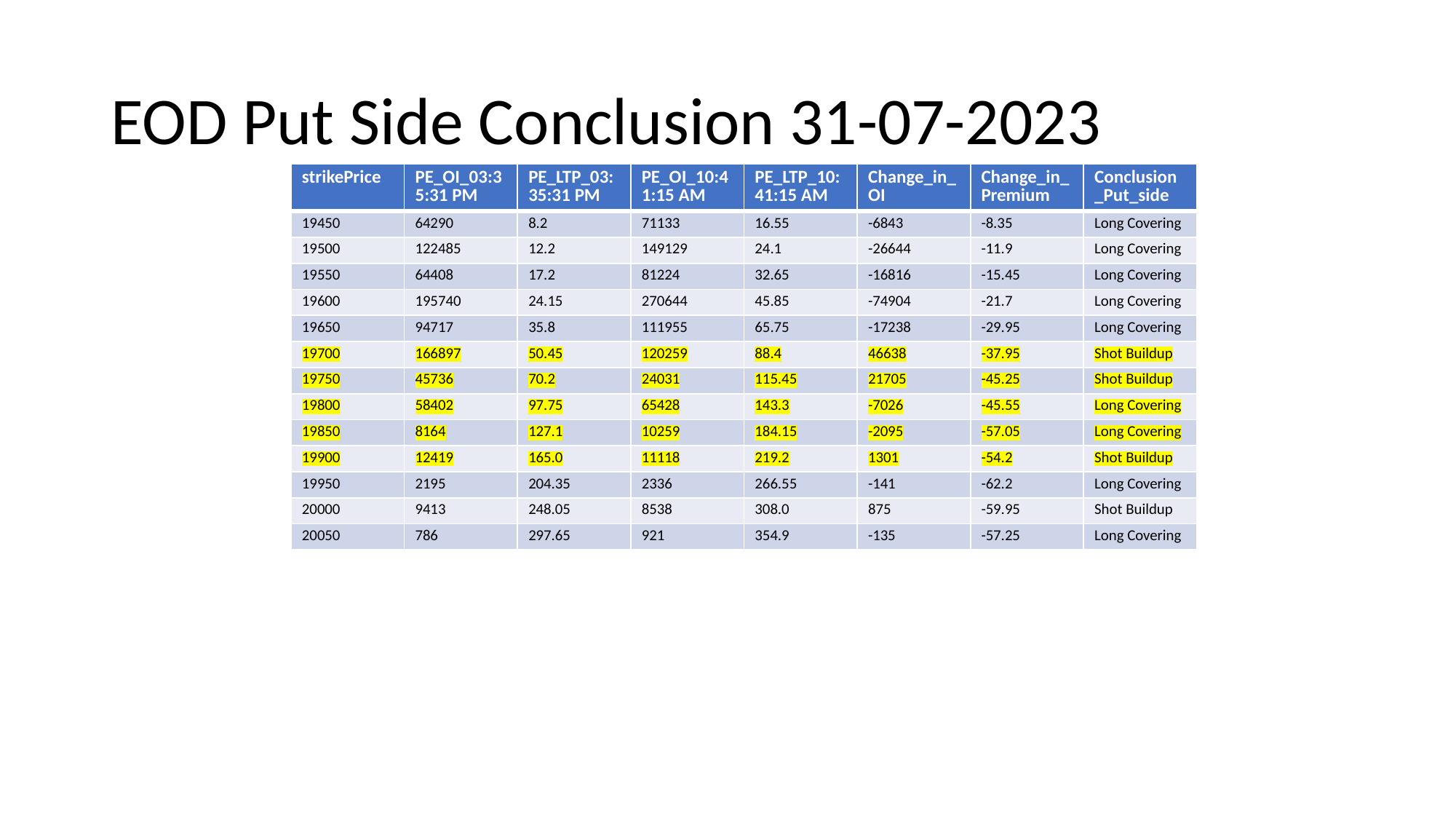

# EOD Put Side Conclusion 31-07-2023
| strikePrice | PE\_OI\_03:35:31 PM | PE\_LTP\_03:35:31 PM | PE\_OI\_10:41:15 AM | PE\_LTP\_10:41:15 AM | Change\_in\_OI | Change\_in\_Premium | Conclusion\_Put\_side |
| --- | --- | --- | --- | --- | --- | --- | --- |
| 19450 | 64290 | 8.2 | 71133 | 16.55 | -6843 | -8.35 | Long Covering |
| 19500 | 122485 | 12.2 | 149129 | 24.1 | -26644 | -11.9 | Long Covering |
| 19550 | 64408 | 17.2 | 81224 | 32.65 | -16816 | -15.45 | Long Covering |
| 19600 | 195740 | 24.15 | 270644 | 45.85 | -74904 | -21.7 | Long Covering |
| 19650 | 94717 | 35.8 | 111955 | 65.75 | -17238 | -29.95 | Long Covering |
| 19700 | 166897 | 50.45 | 120259 | 88.4 | 46638 | -37.95 | Shot Buildup |
| 19750 | 45736 | 70.2 | 24031 | 115.45 | 21705 | -45.25 | Shot Buildup |
| 19800 | 58402 | 97.75 | 65428 | 143.3 | -7026 | -45.55 | Long Covering |
| 19850 | 8164 | 127.1 | 10259 | 184.15 | -2095 | -57.05 | Long Covering |
| 19900 | 12419 | 165.0 | 11118 | 219.2 | 1301 | -54.2 | Shot Buildup |
| 19950 | 2195 | 204.35 | 2336 | 266.55 | -141 | -62.2 | Long Covering |
| 20000 | 9413 | 248.05 | 8538 | 308.0 | 875 | -59.95 | Shot Buildup |
| 20050 | 786 | 297.65 | 921 | 354.9 | -135 | -57.25 | Long Covering |